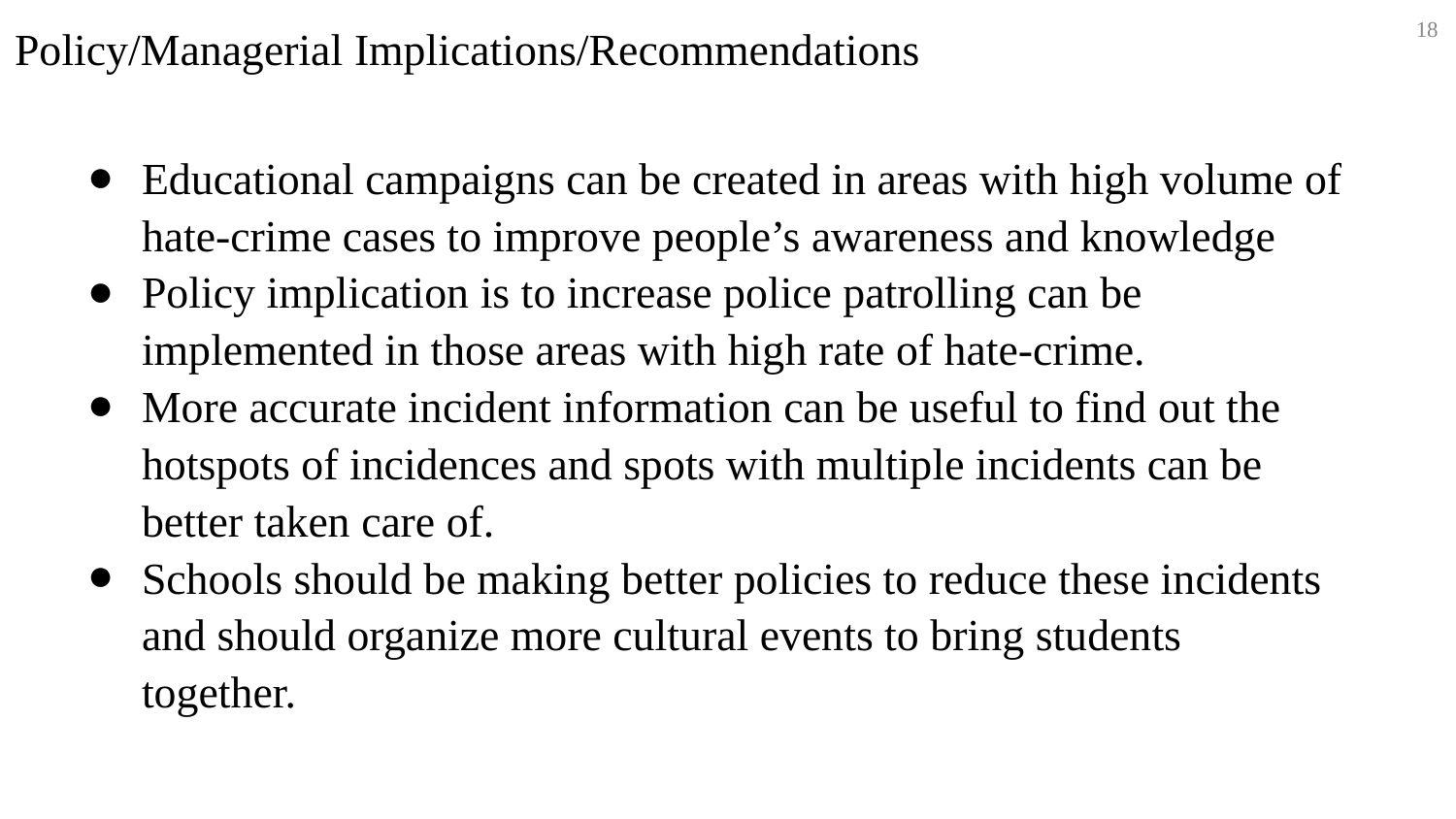

Policy/Managerial Implications/Recommendations
18
Educational campaigns can be created in areas with high volume of hate-crime cases to improve people’s awareness and knowledge
Policy implication is to increase police patrolling can be implemented in those areas with high rate of hate-crime.
More accurate incident information can be useful to find out the hotspots of incidences and spots with multiple incidents can be better taken care of.
Schools should be making better policies to reduce these incidents and should organize more cultural events to bring students together.